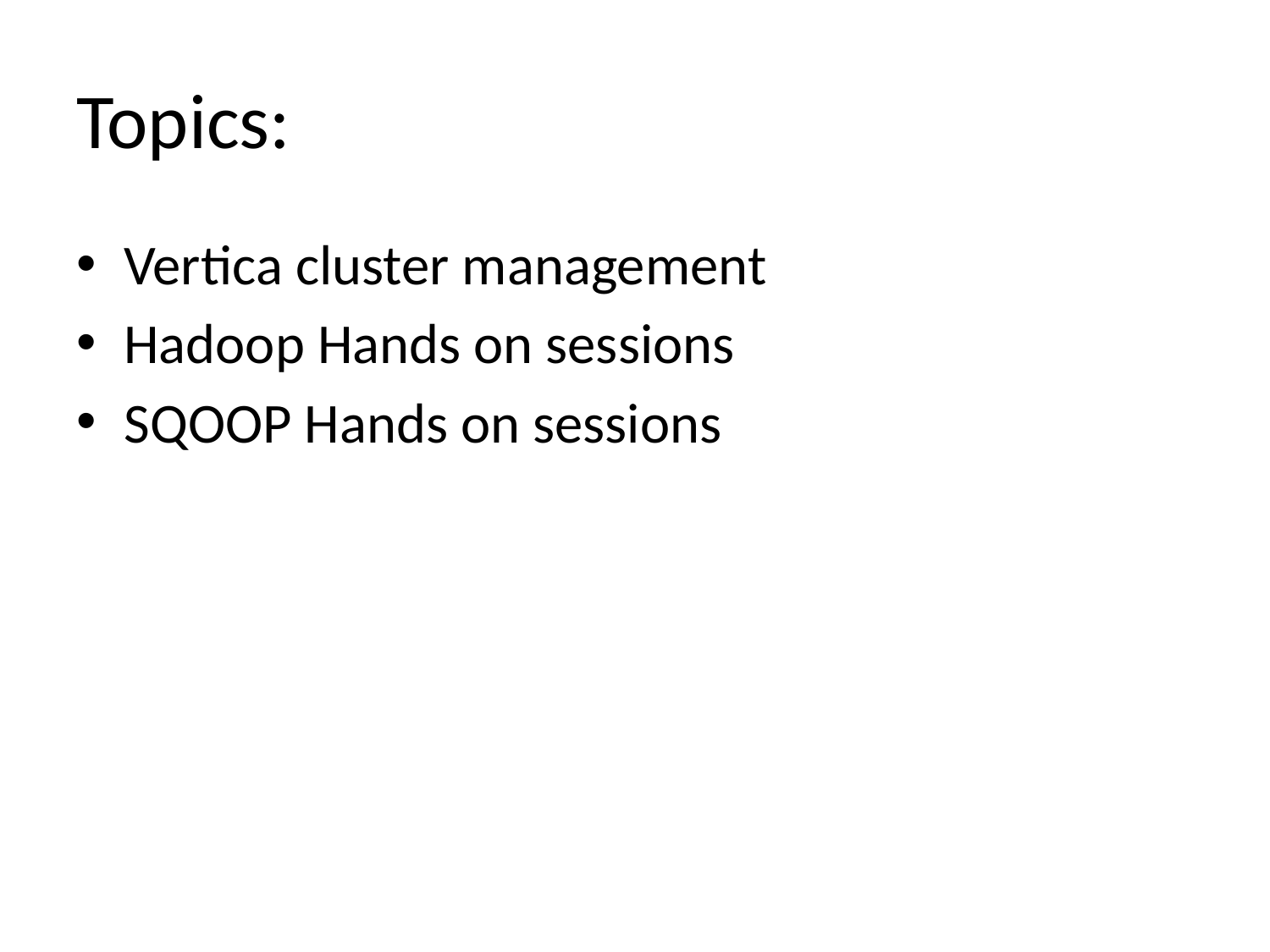

# Topics:
Vertica cluster management
Hadoop Hands on sessions
SQOOP Hands on sessions